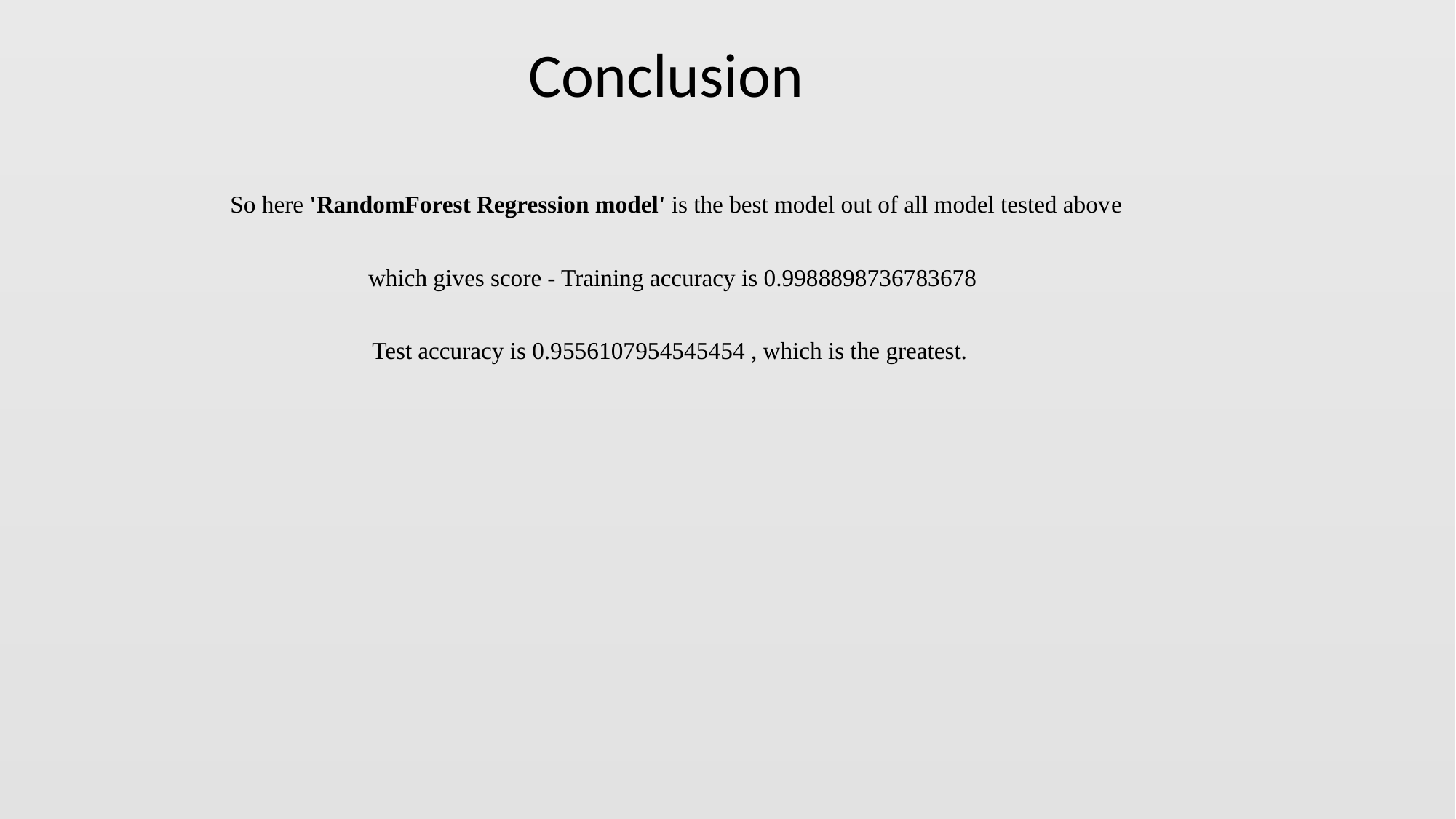

# Conclusion
 So here 'RandomForest Regression model' is the best model out of all model tested above
which gives score - Training accuracy is 0.9988898736783678
Test accuracy is 0.9556107954545454 , which is the greatest.